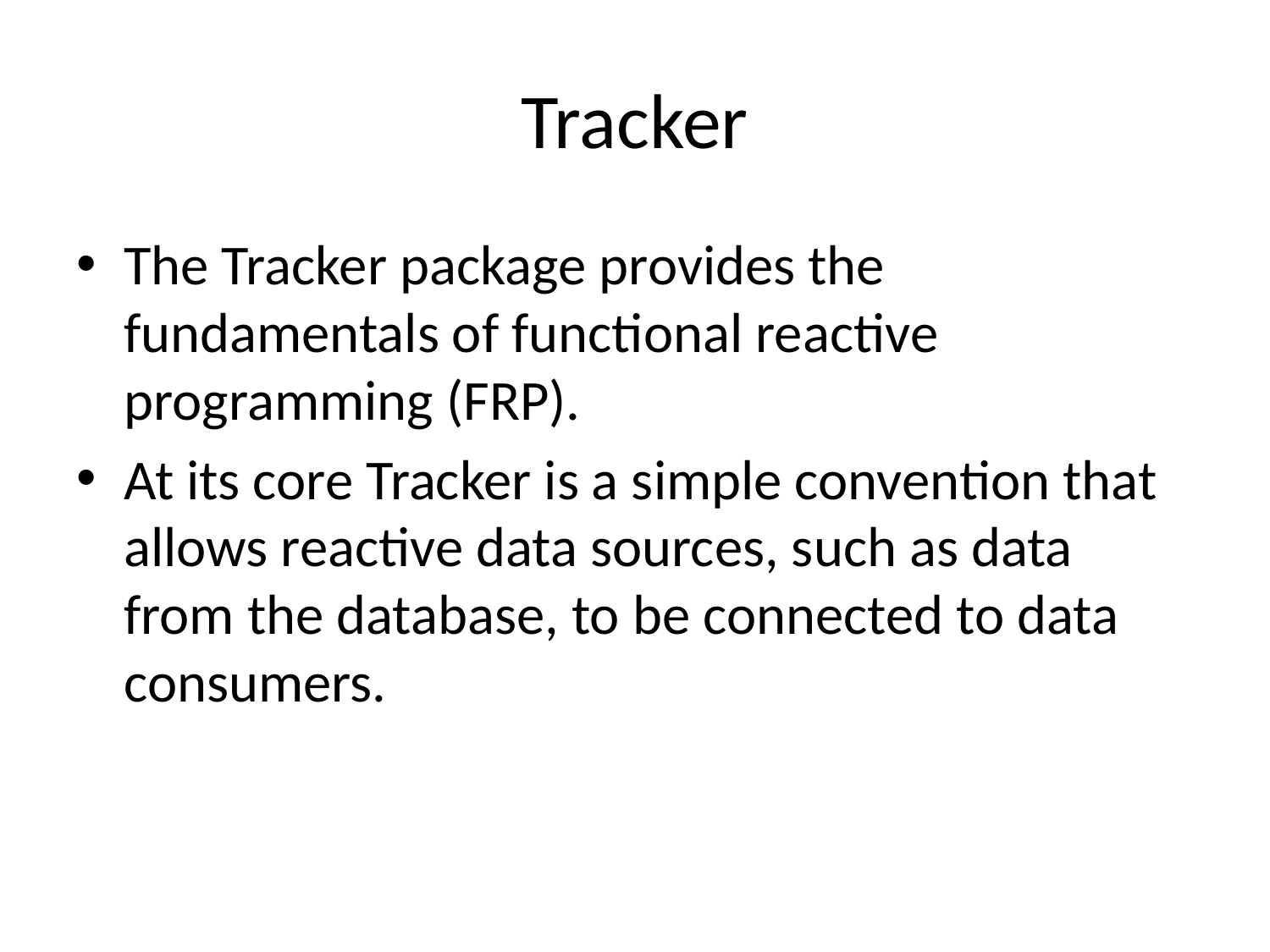

# Tracker
The Tracker package provides the fundamentals of functional reactive programming (FRP).
At its core Tracker is a simple convention that allows reactive data sources, such as data from the database, to be connected to data consumers.